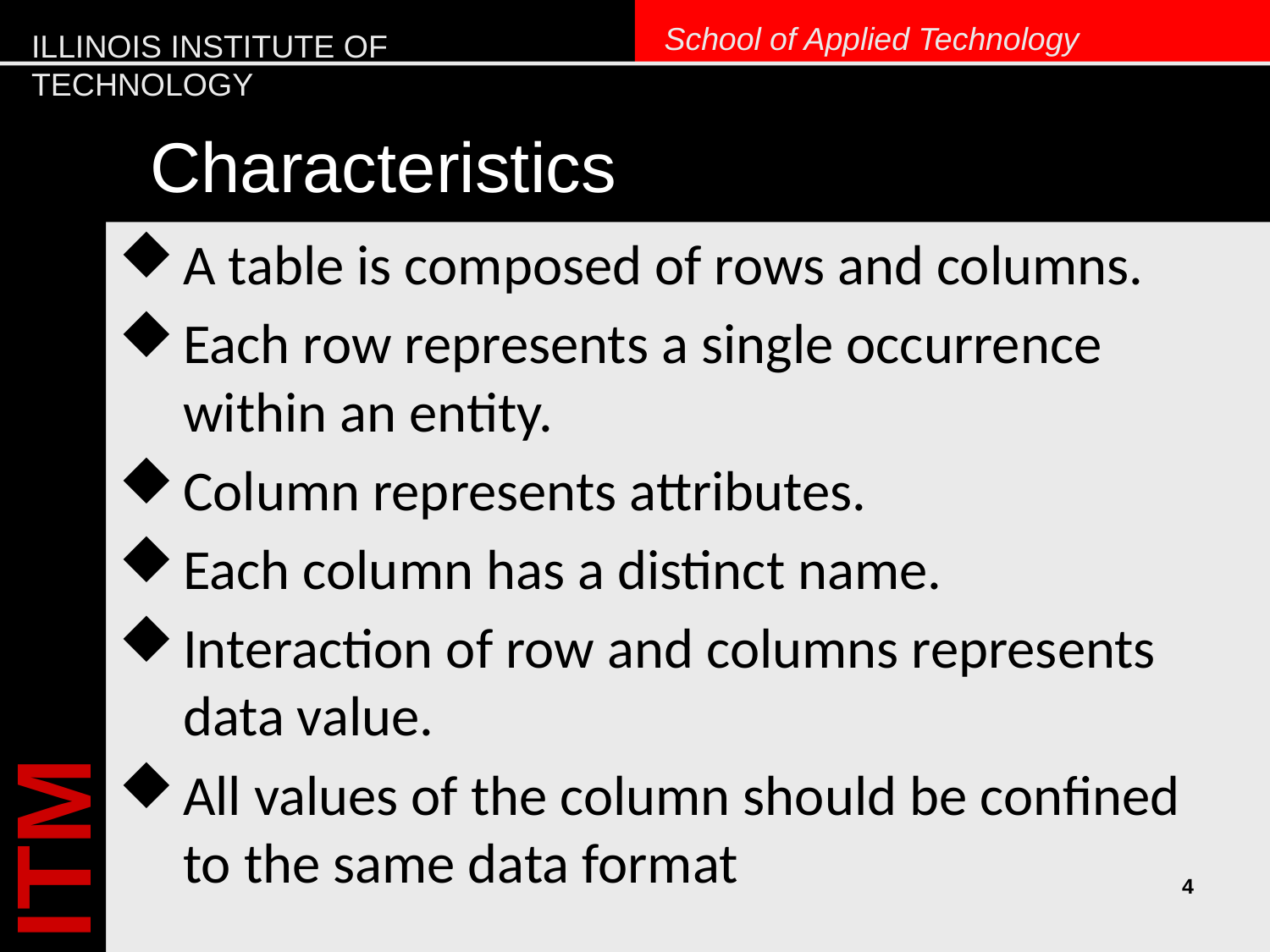

# Characteristics
A table is composed of rows and columns.
Each row represents a single occurrence within an entity.
Column represents attributes.
Each column has a distinct name.
Interaction of row and columns represents data value.
All values of the column should be confined to the same data format
4